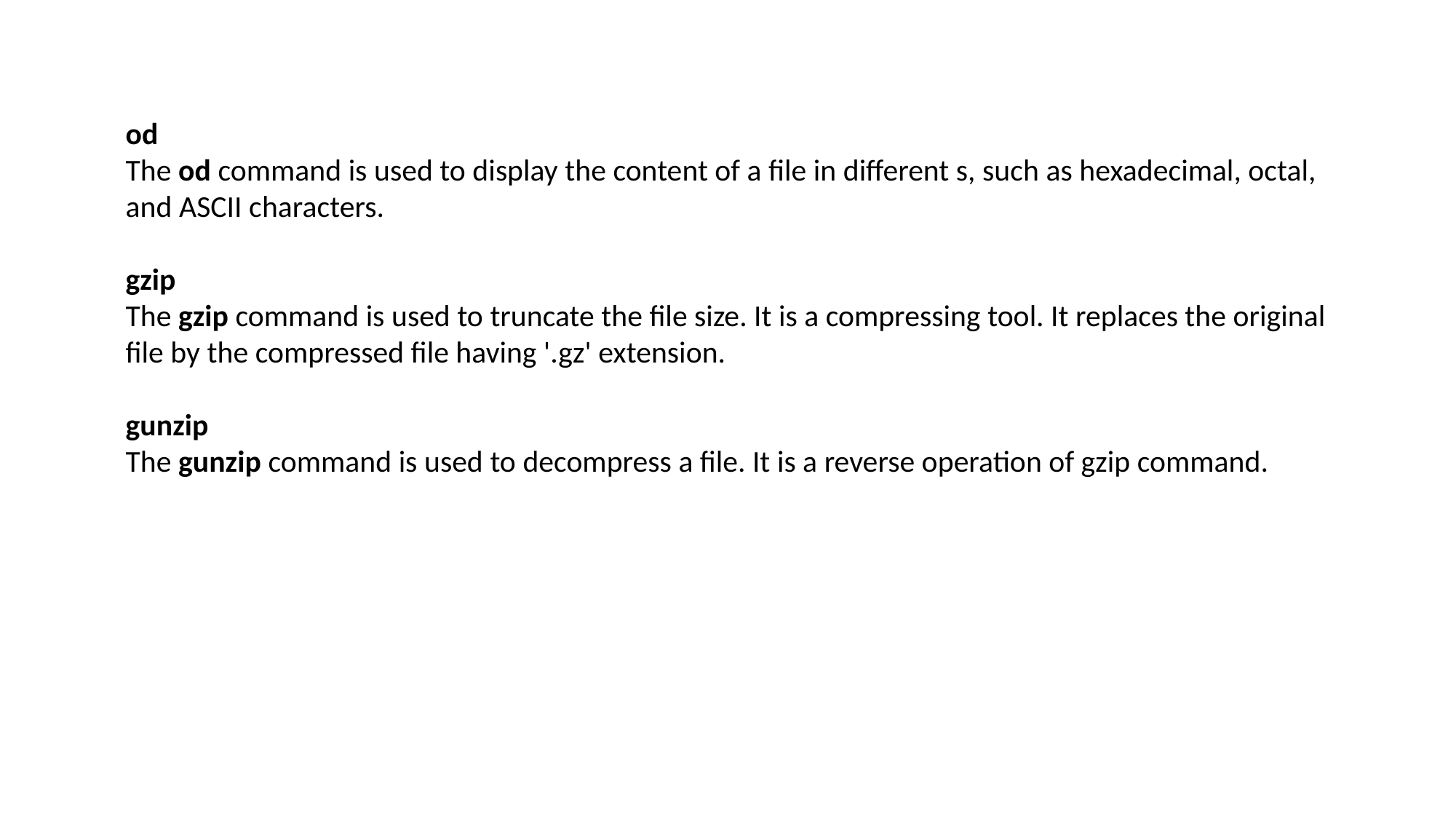

od
The od command is used to display the content of a file in different s, such as hexadecimal, octal, and ASCII characters.

gzip
The gzip command is used to truncate the file size. It is a compressing tool. It replaces the original file by the compressed file having '.gz' extension.

gunzip
The gunzip command is used to decompress a file. It is a reverse operation of gzip command.